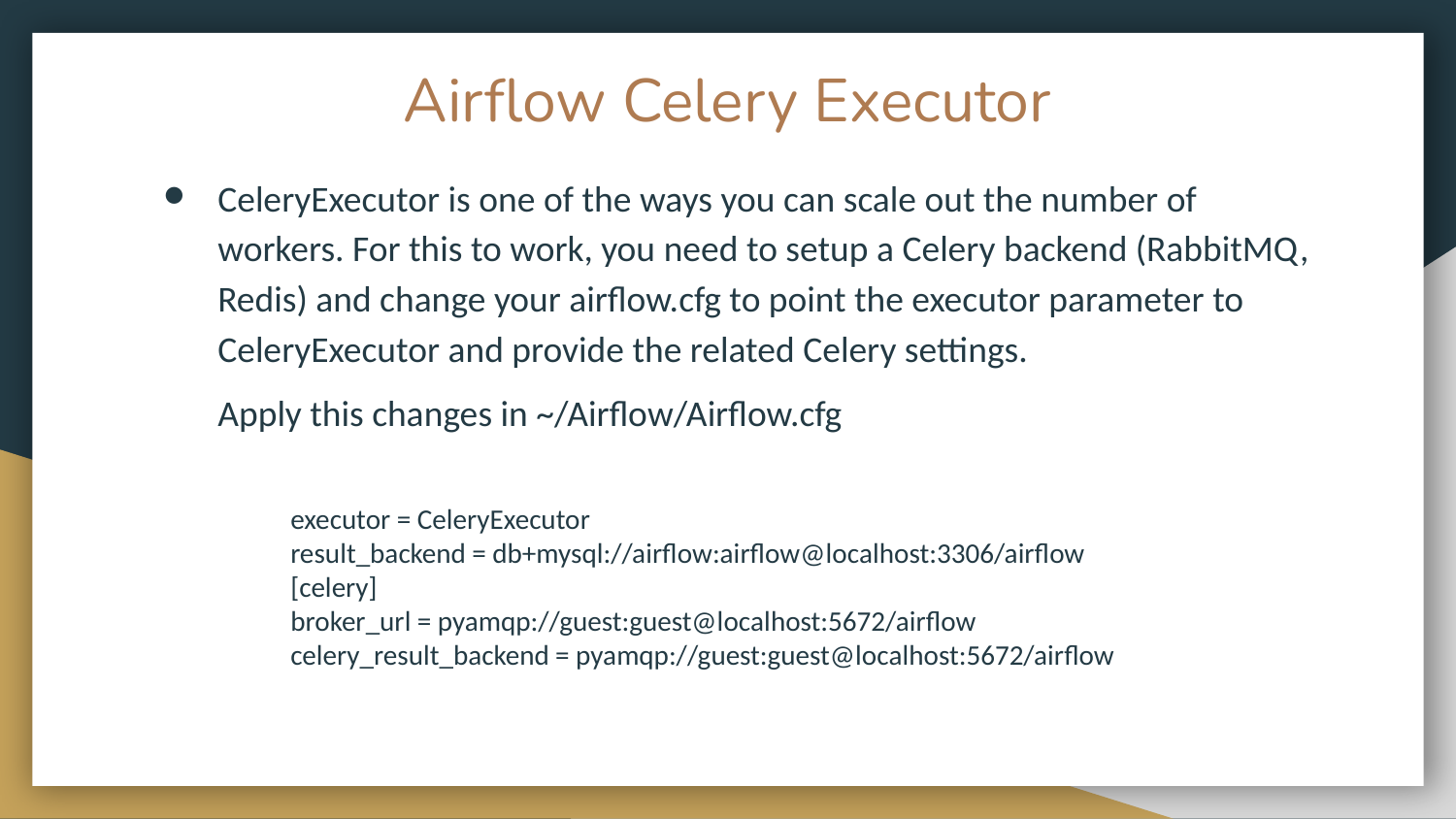

# Airflow Celery Executor
CeleryExecutor is one of the ways you can scale out the number of workers. For this to work, you need to setup a Celery backend (RabbitMQ, Redis) and change your airflow.cfg to point the executor parameter to CeleryExecutor and provide the related Celery settings.
Apply this changes in ~/Airflow/Airflow.cfg

executor = CeleryExecutor
result_backend = db+mysql://airflow:airflow@localhost:3306/airflow
[celery]
broker_url = pyamqp://guest:guest@localhost:5672/airflow
celery_result_backend = pyamqp://guest:guest@localhost:5672/airflow